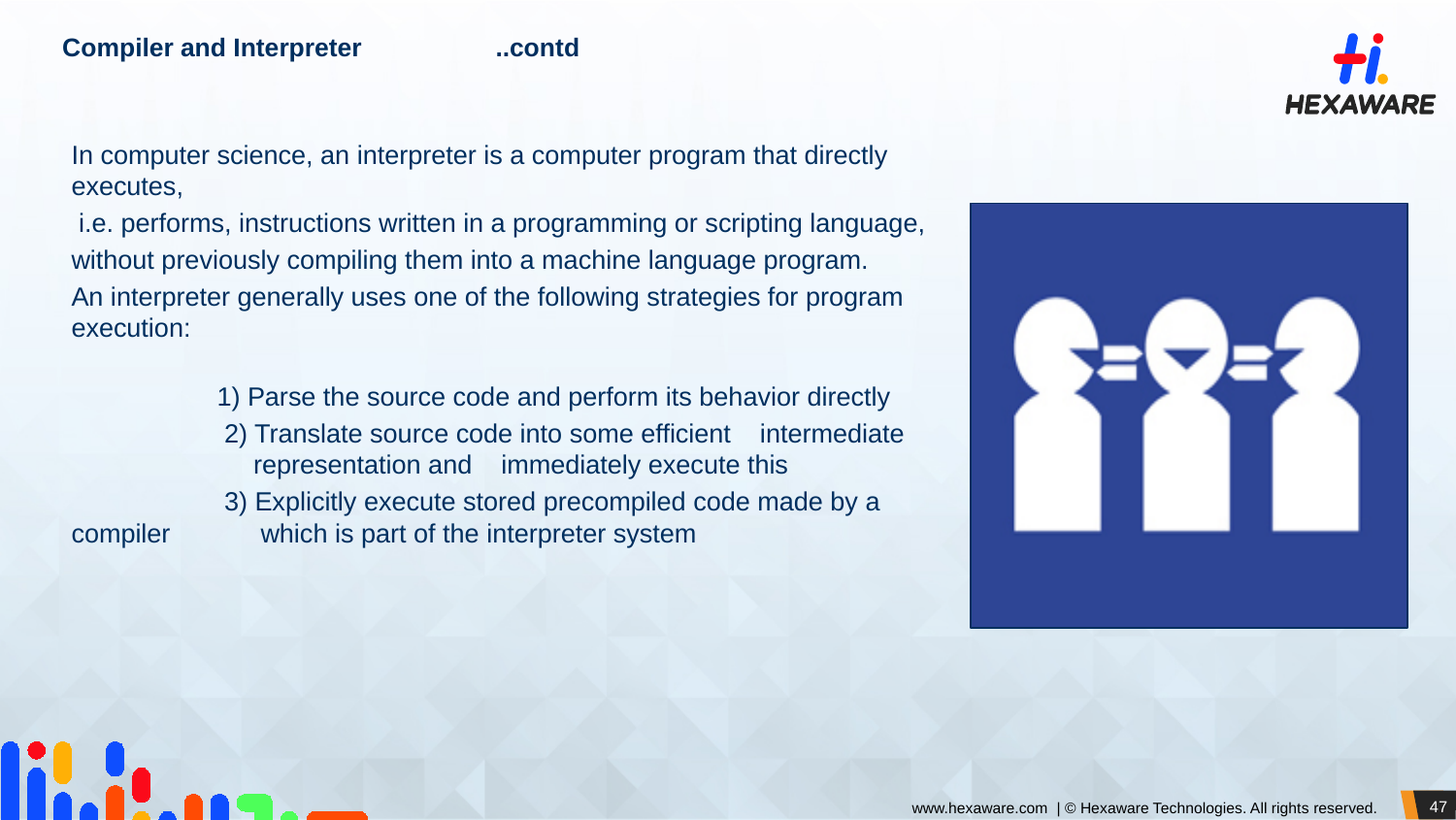

# Compiler and Interpreter                   ..contd
In computer science, an interpreter is a computer program that directly executes,
 i.e. performs, instructions written in a programming or scripting language,
without previously compiling them into a machine language program.
An interpreter generally uses one of the following strategies for program execution:
	1) Parse the source code and perform its behavior directly
                     2) Translate source code into some efficient    intermediate   	     representation and    immediately execute this
                     3) Explicitly execute stored precompiled code made by a compiler 	      which is part of the interpreter system